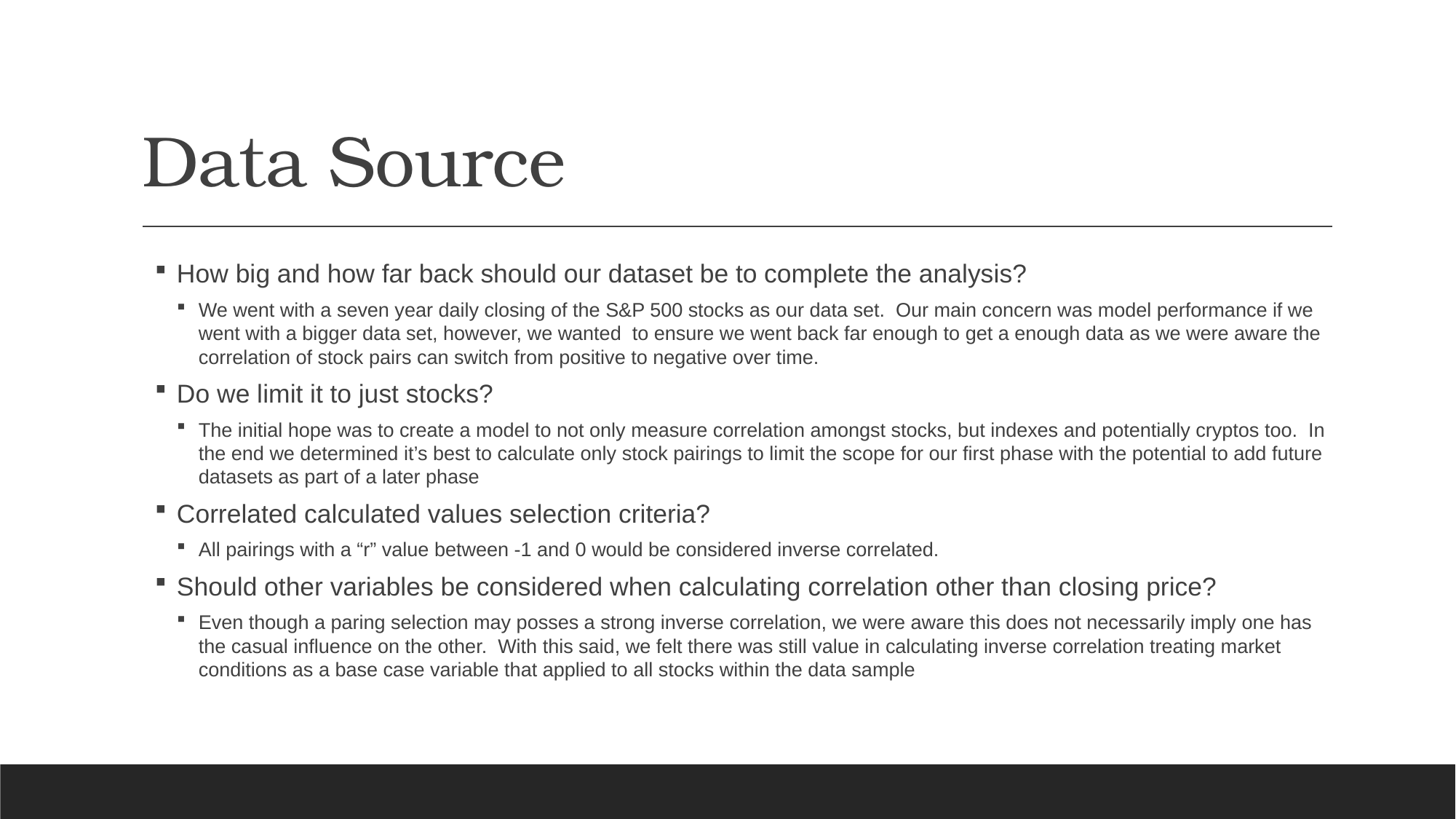

# Data Source
How big and how far back should our dataset be to complete the analysis?
We went with a seven year daily closing of the S&P 500 stocks as our data set.  Our main concern was model performance if we went with a bigger data set, however, we wanted  to ensure we went back far enough to get a enough data as we were aware the correlation of stock pairs can switch from positive to negative over time.
Do we limit it to just stocks?
The initial hope was to create a model to not only measure correlation amongst stocks, but indexes and potentially cryptos too.  In the end we determined it’s best to calculate only stock pairings to limit the scope for our first phase with the potential to add future datasets as part of a later phase
Correlated calculated values selection criteria?
All pairings with a “r” value between -1 and 0 would be considered inverse correlated.
Should other variables be considered when calculating correlation other than closing price?
Even though a paring selection may posses a strong inverse correlation, we were aware this does not necessarily imply one has the casual influence on the other.  With this said, we felt there was still value in calculating inverse correlation treating market conditions as a base case variable that applied to all stocks within the data sample